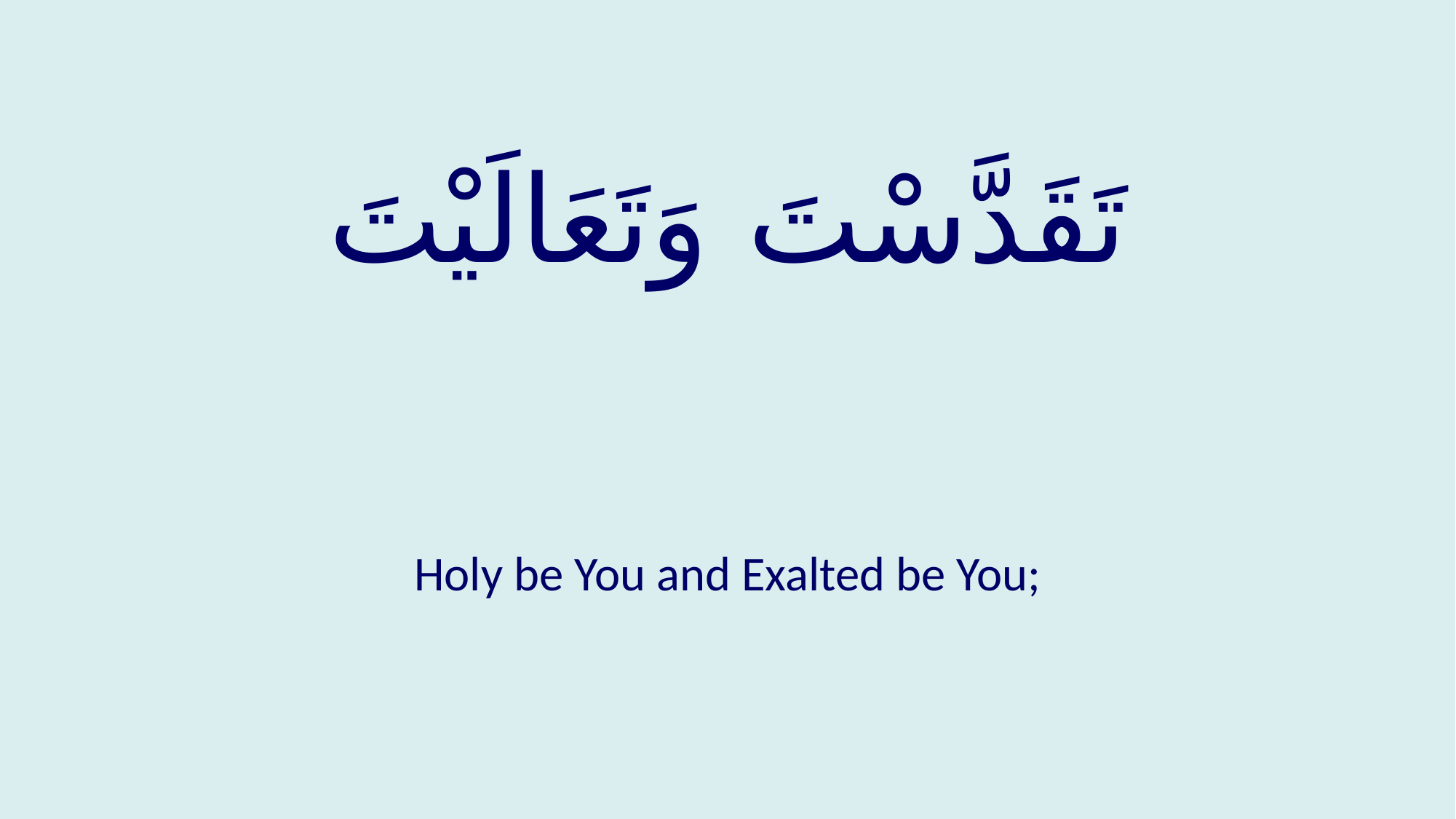

# تَقَدَّسْتَ وَتَعَالَيْتَ
Holy be You and Exalted be You;